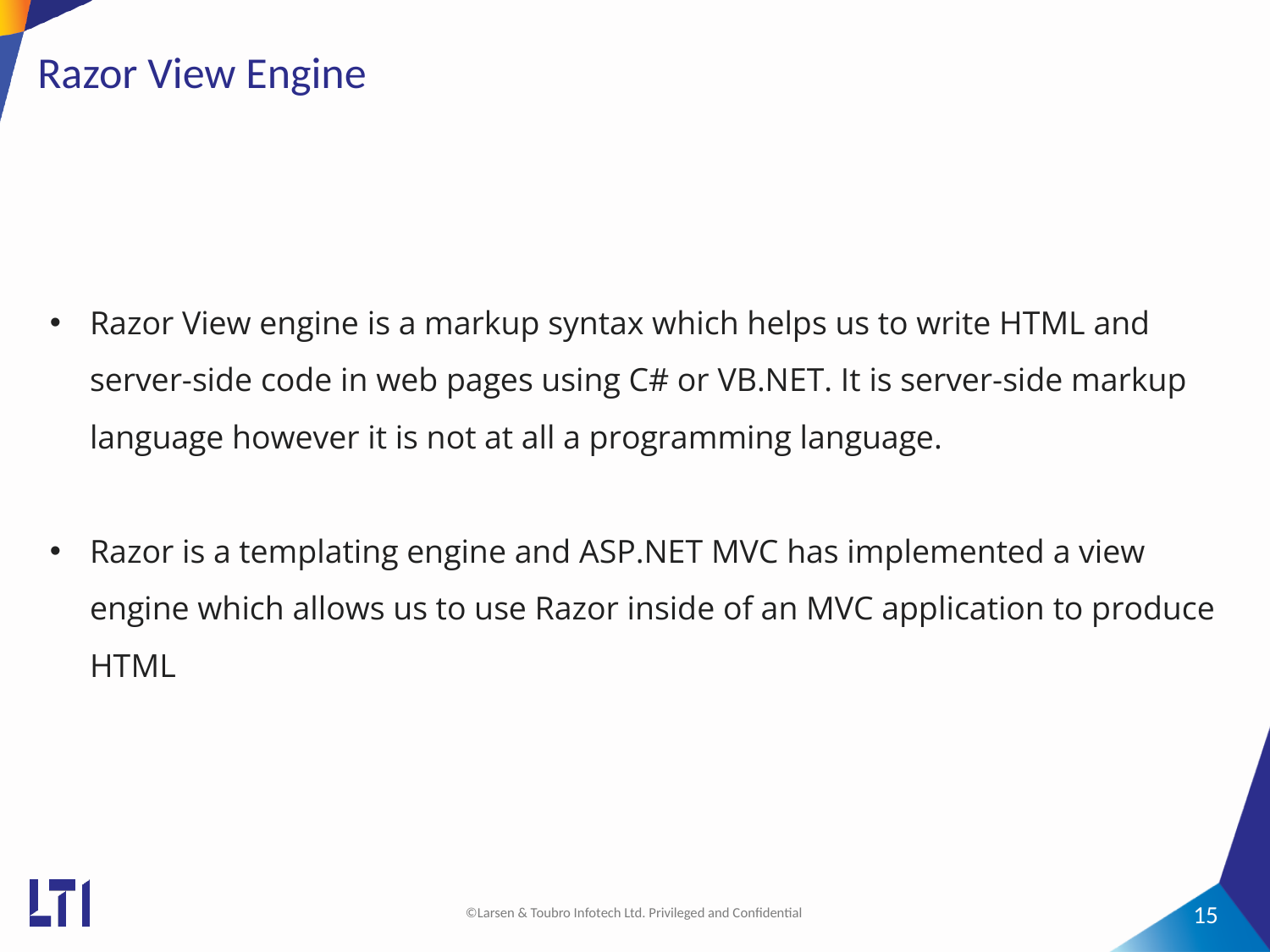

# Razor View Engine
Razor View engine is a markup syntax which helps us to write HTML and server-side code in web pages using C# or VB.NET. It is server-side markup language however it is not at all a programming language.

Razor is a templating engine and ASP.NET MVC has implemented a view engine which allows us to use Razor inside of an MVC application to produce HTML